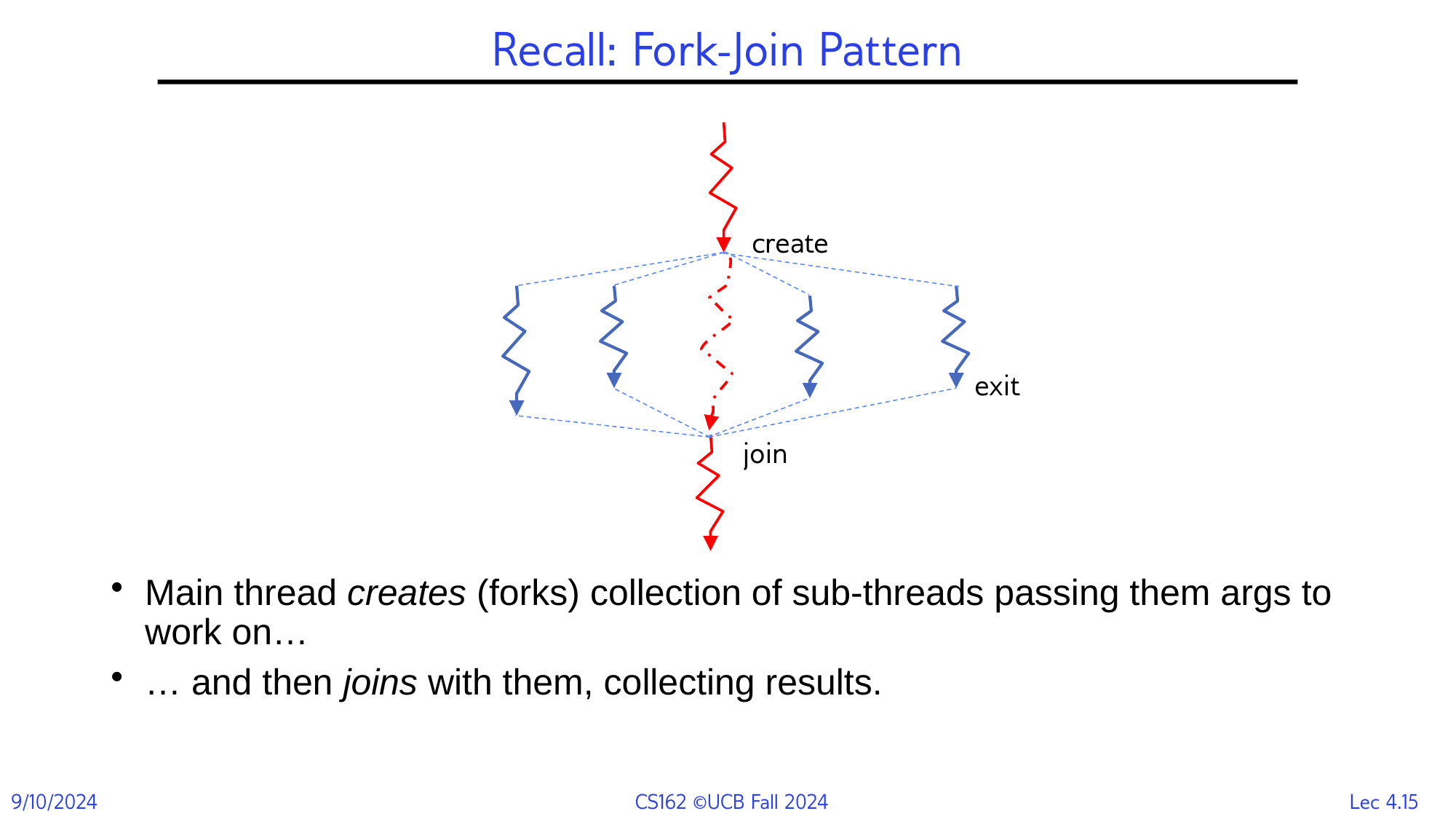

# Recall: Fork-Join Pattern

create

exit
join

Main thread creates (forks) collection of sub-threads passing them args to work on…
… and then joins with them, collecting results.